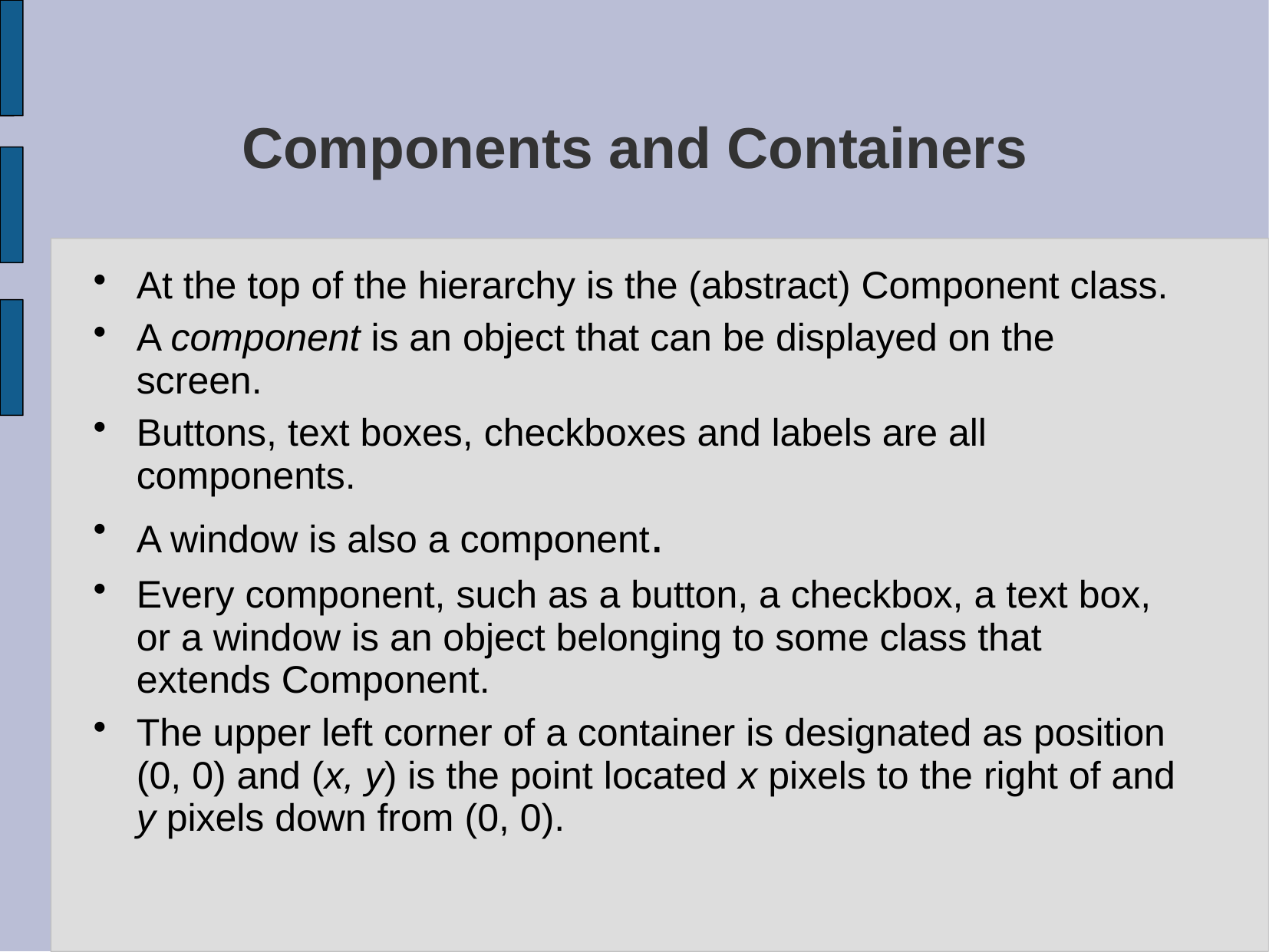

# Components and Containers
At the top of the hierarchy is the (abstract) Component class.
A component is an object that can be displayed on the screen.
Buttons, text boxes, checkboxes and labels are all components.
A window is also a component.
Every component, such as a button, a checkbox, a text box, or a window is an object belonging to some class that extends Component.
The upper left corner of a container is designated as position (0, 0) and (x, y) is the point located x pixels to the right of and y pixels down from (0, 0).